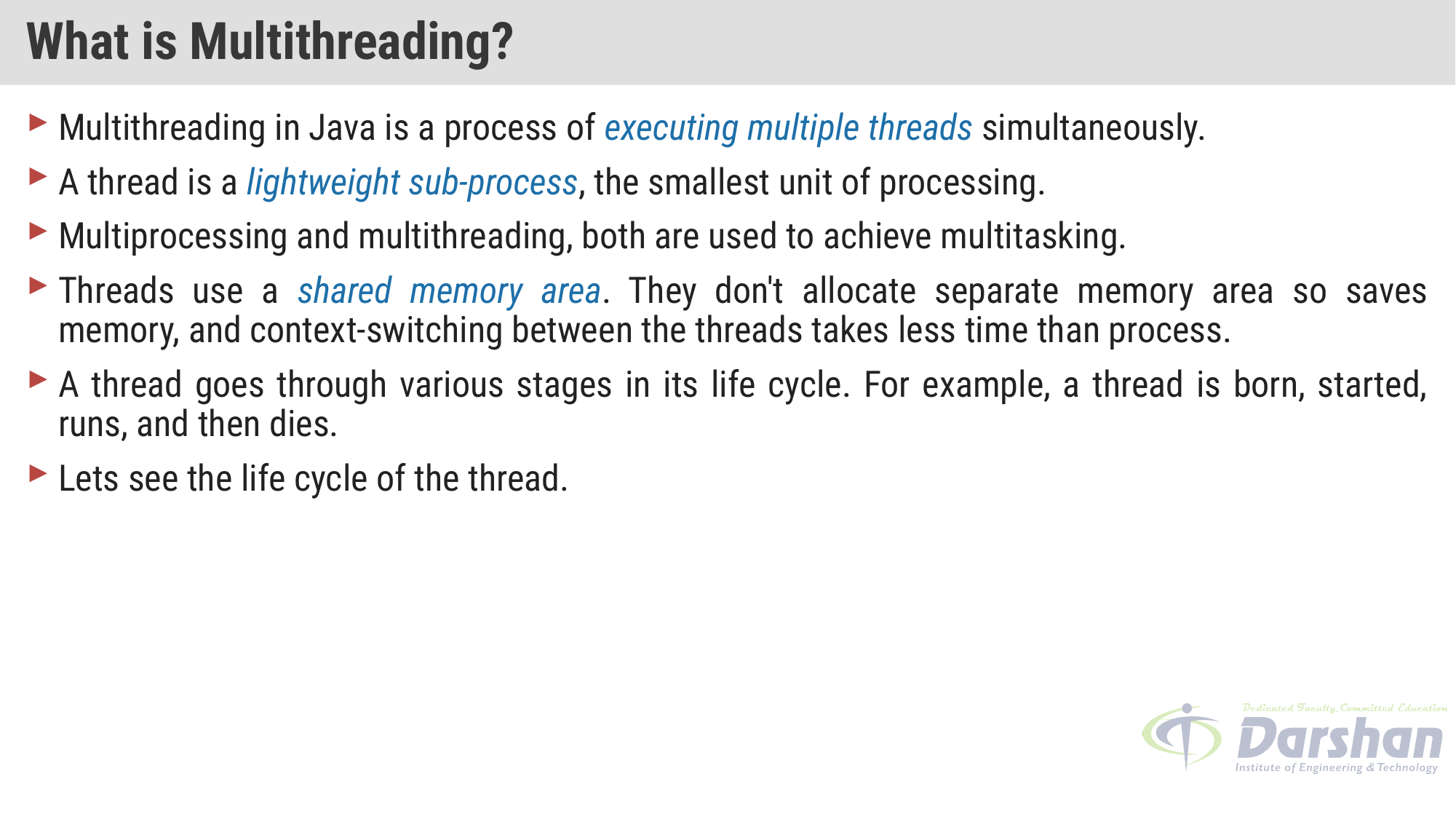

# What is Multithreading?
Multithreading in Java is a process of executing multiple threads simultaneously.
A thread is a lightweight sub-process, the smallest unit of processing.
Multiprocessing and multithreading, both are used to achieve multitasking.
Threads use a shared memory area. They don't allocate separate memory area so saves memory, and context-switching between the threads takes less time than process.
A thread goes through various stages in its life cycle. For example, a thread is born, started, runs, and then dies.
Lets see the life cycle of the thread.